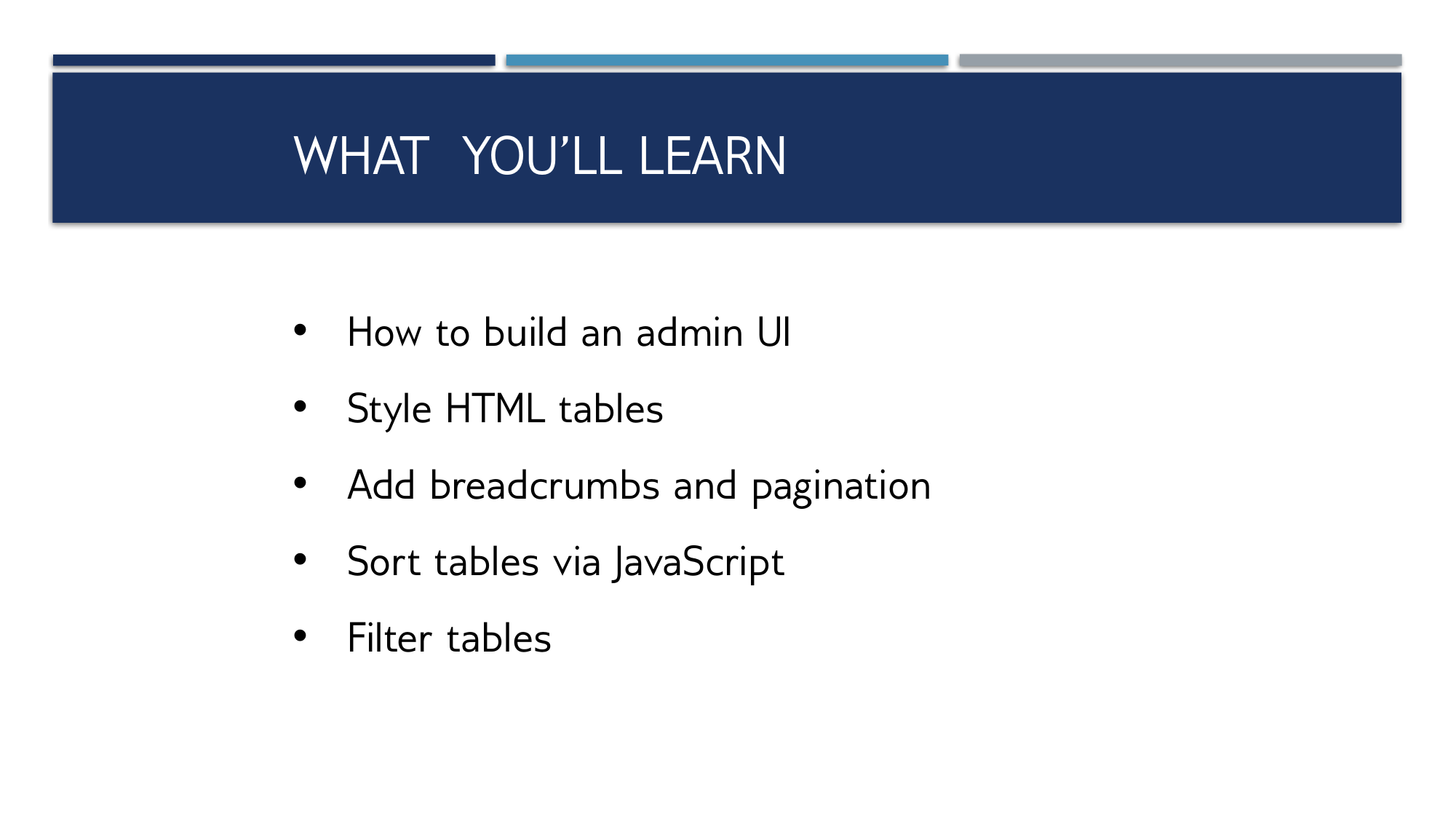

# What  You’ll Learn
How to build an admin UI
Style HTML tables
Add breadcrumbs and pagination
Sort tables via JavaScript
Filter tables